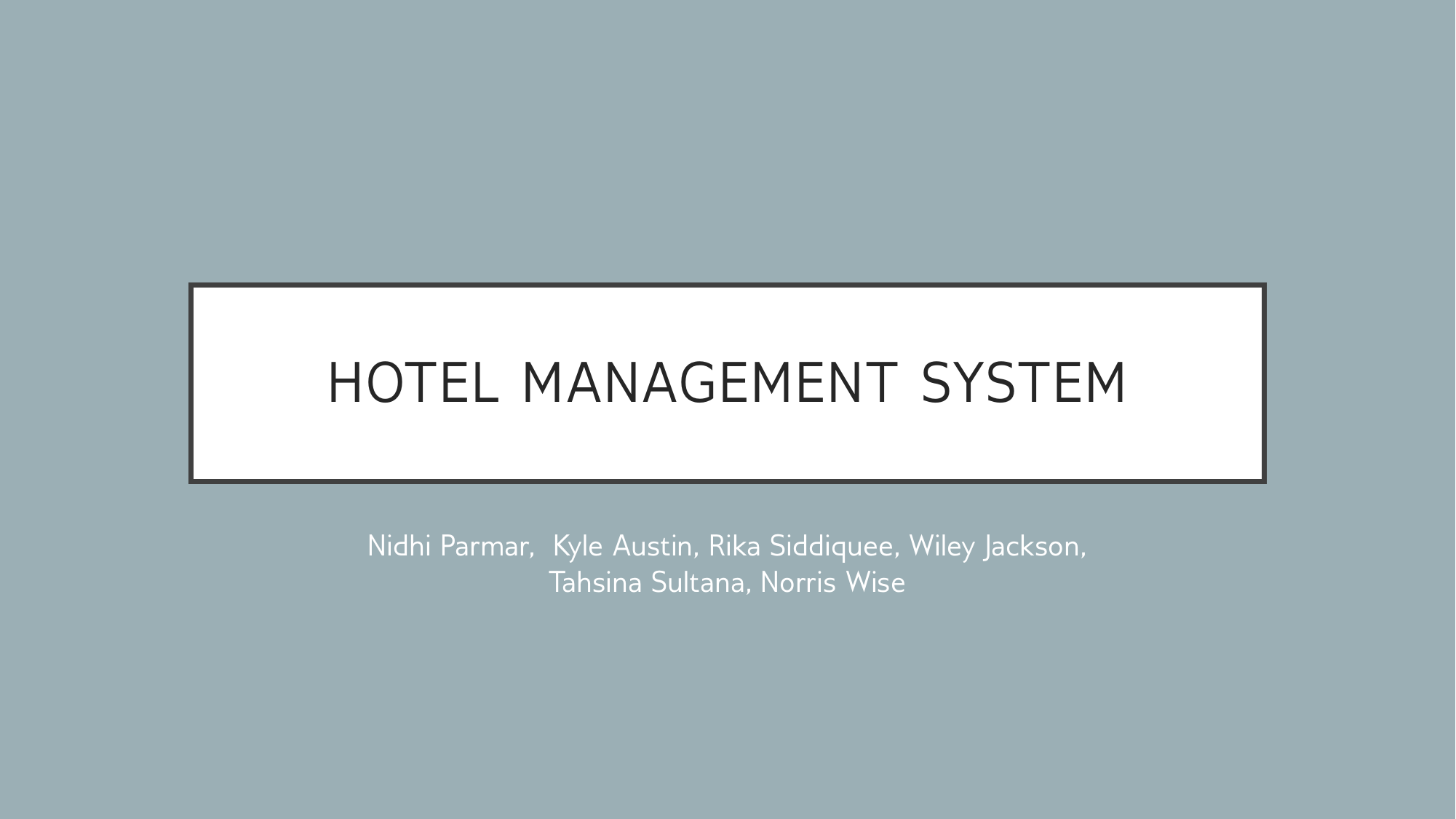

# Hotel management System
Nidhi Parmar,  Kyle Austin, Rika Siddiquee, Wiley Jackson, Tahsina Sultana, Norris Wise